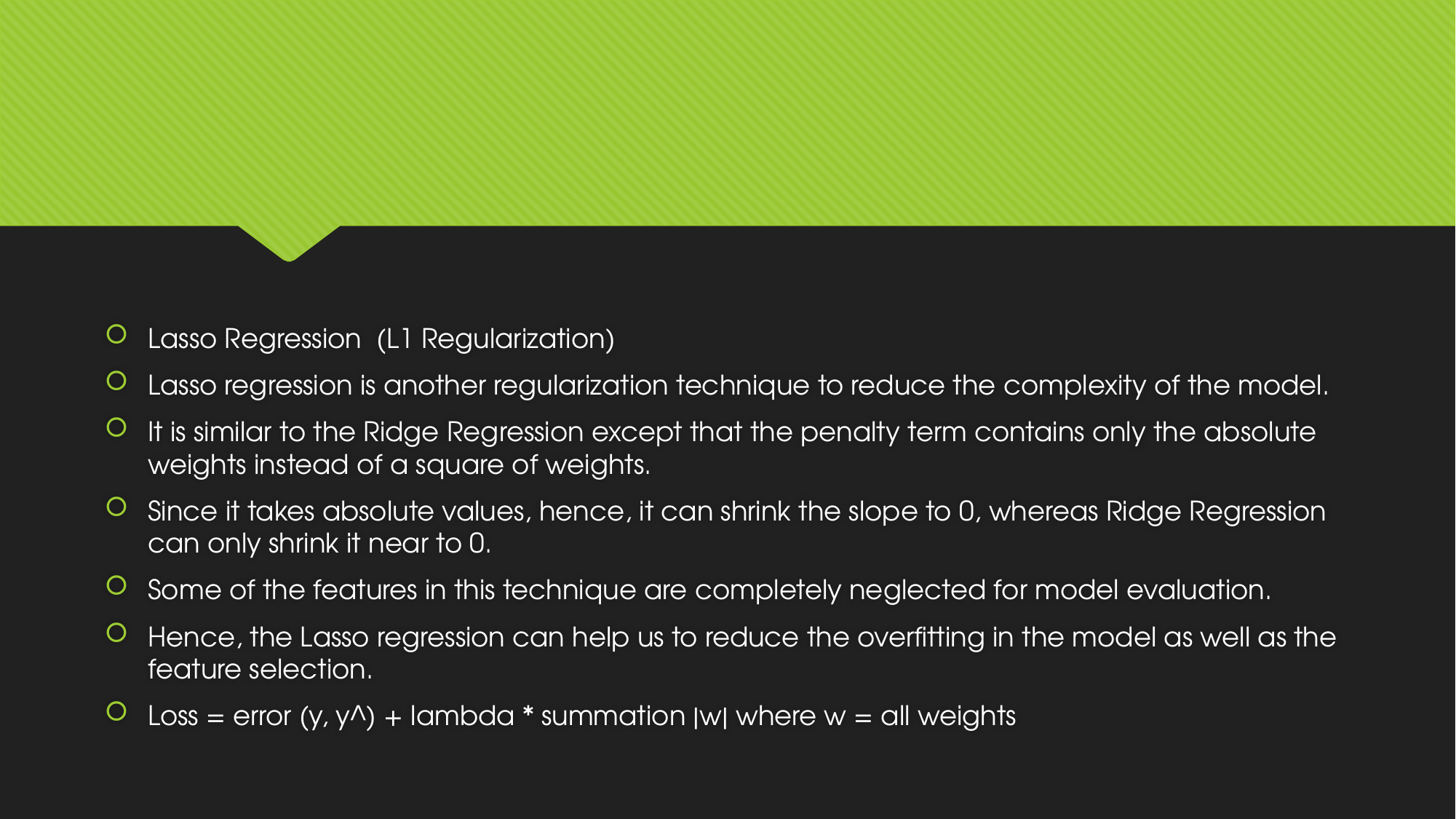

Lasso Regression  (L1 Regularization)
Lasso regression is another regularization technique to reduce the complexity of the model.
It is similar to the Ridge Regression except that the penalty term contains only the absolute weights instead of a square of weights.
Since it takes absolute values, hence, it can shrink the slope to 0, whereas Ridge Regression can only shrink it near to 0.
Some of the features in this technique are completely neglected for model evaluation.
Hence, the Lasso regression can help us to reduce the overfitting in the model as well as the feature selection.
Loss = error (y, y^) + lambda * summation |w| where w = all weights